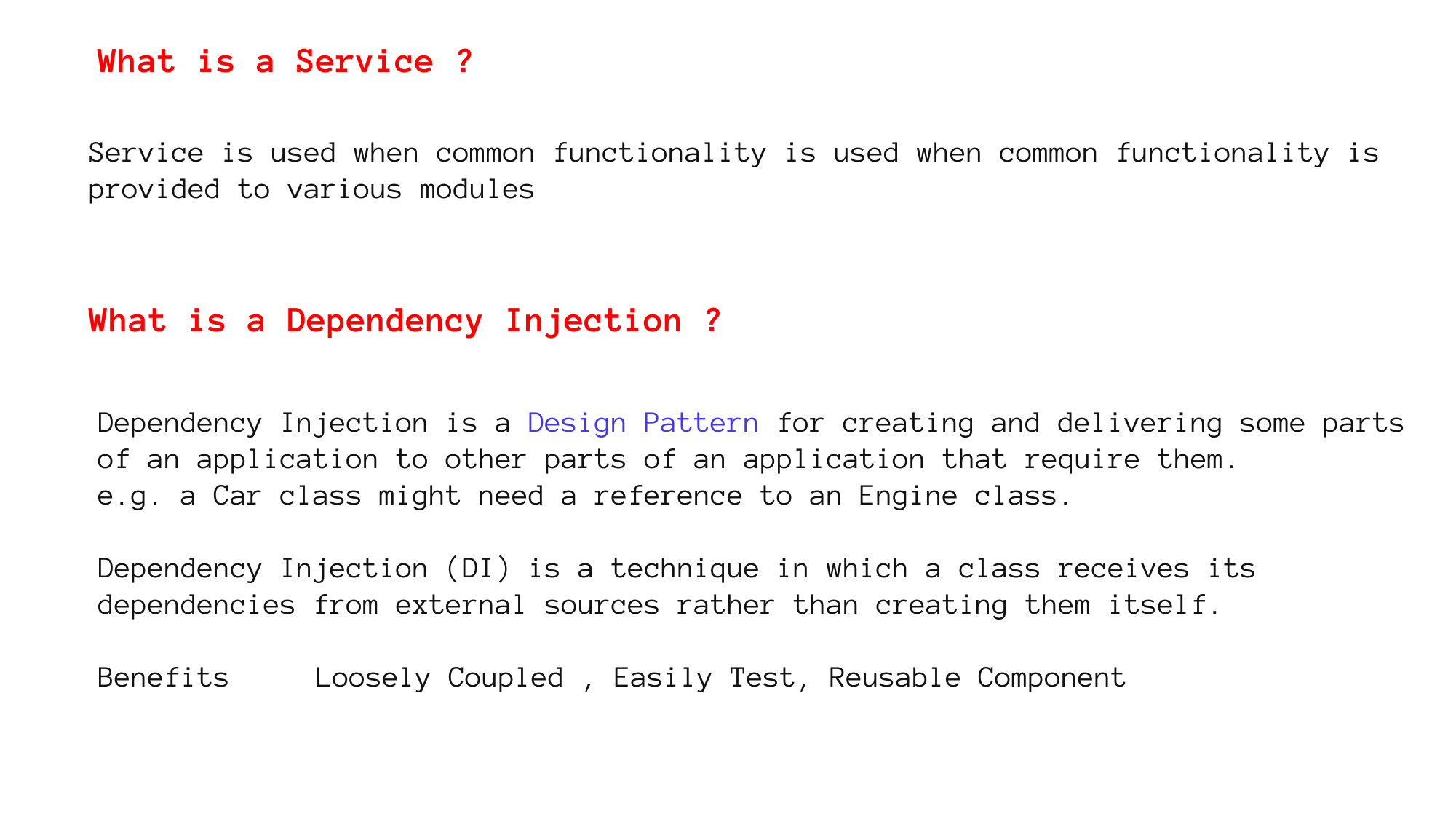

What is a Service ?
Service is used when common functionality is used when common functionality is provided to various modules
What is a Dependency Injection ?

Dependency Injection is a Design Pattern for creating and delivering some parts of an application to other parts of an application that require them.
e.g. a Car class might need a reference to an Engine class.

Dependency Injection (DI) is a technique in which a class receives its dependencies from external sources rather than creating them itself.

Benefits	Loosely Coupled , Easily Test, Reusable Component